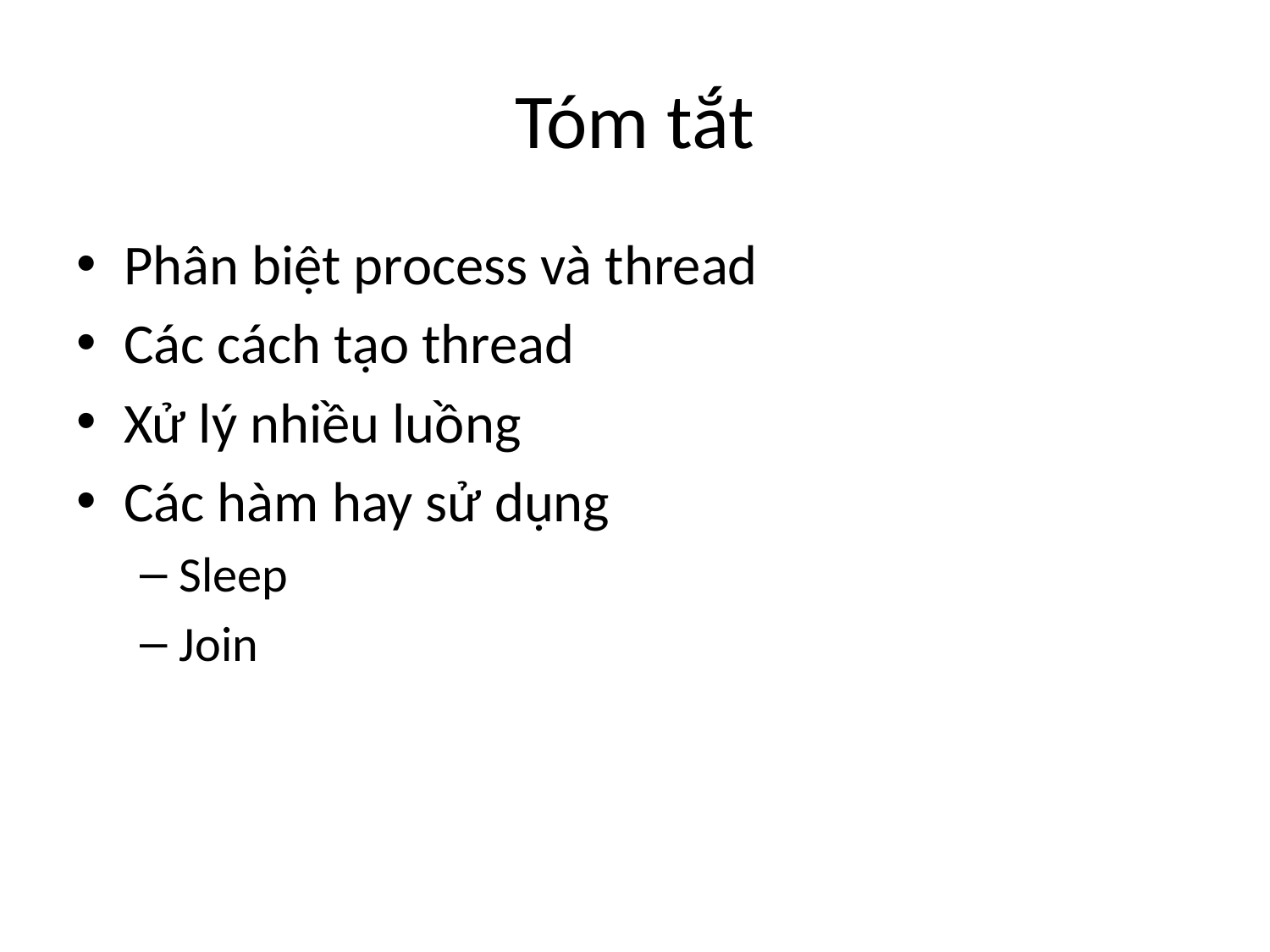

# Tóm tắt
Phân biệt process và thread
Các cách tạo thread
Xử lý nhiều luồng
Các hàm hay sử dụng
Sleep
Join